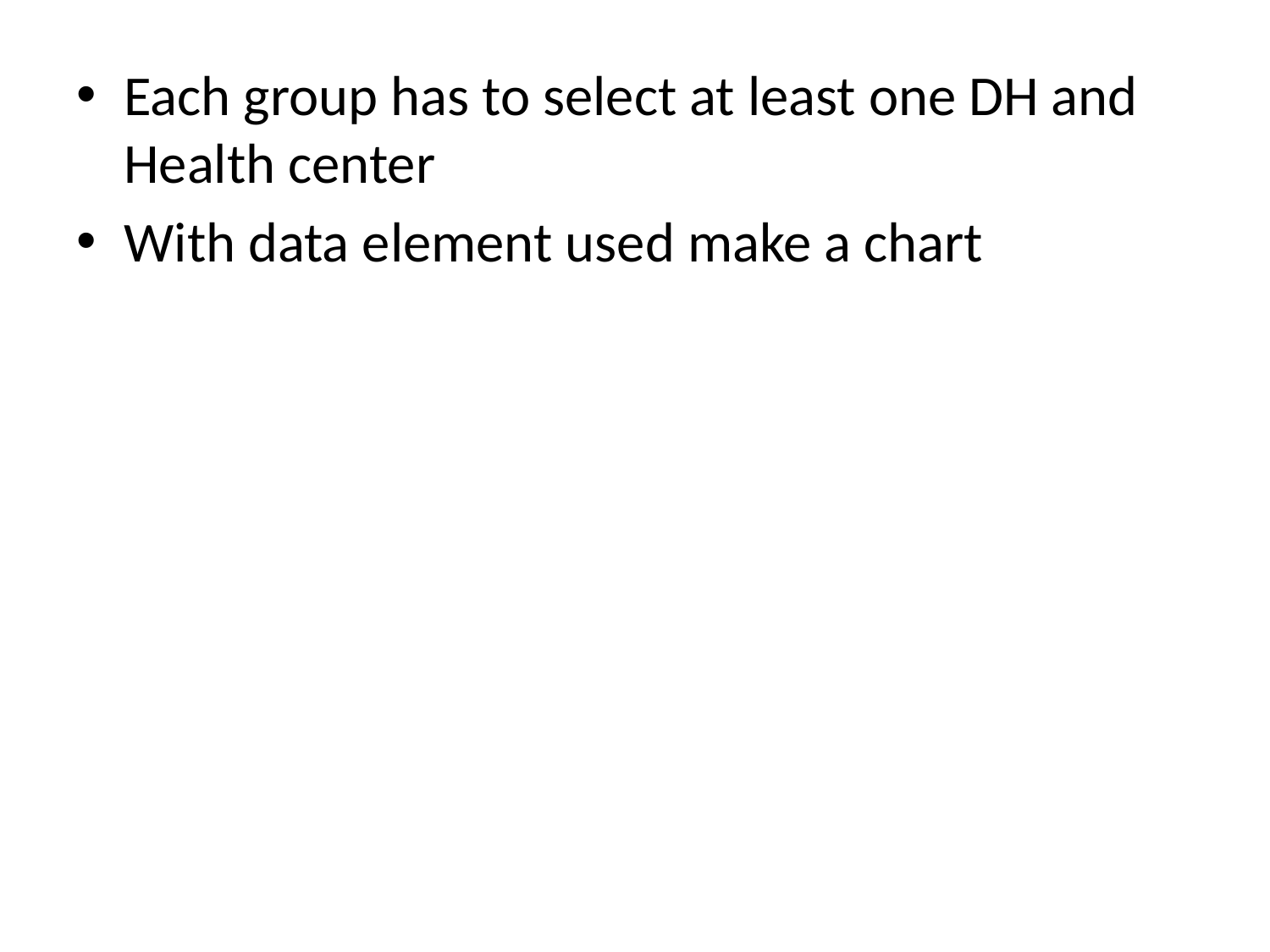

Each group has to select at least one DH and Health center
With data element used make a chart